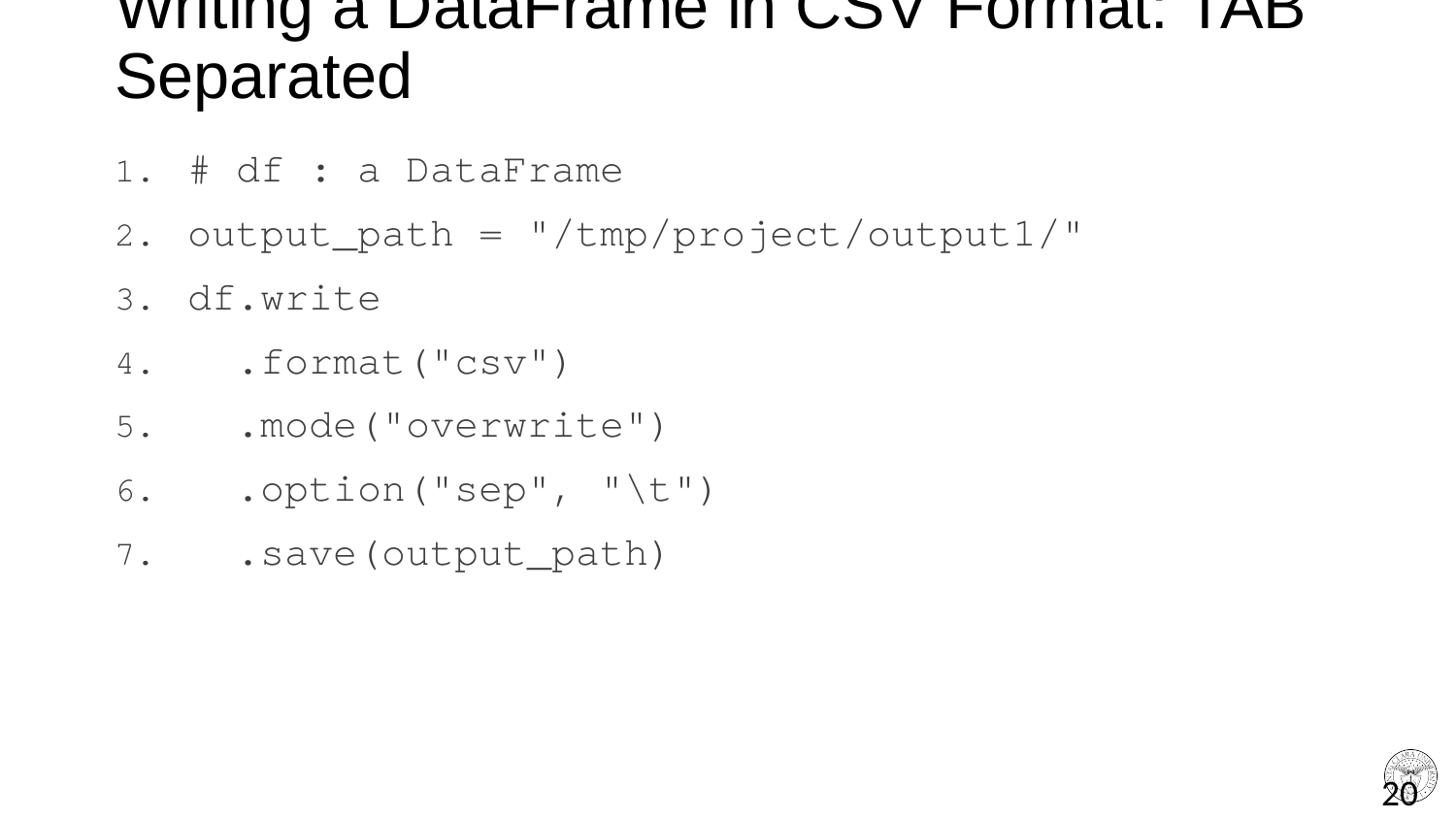

# Writing a DataFrame in CSV Format: TAB Separated
# df : a DataFrame
output_path = "/tmp/project/output1/"
df.write
  .format("csv")
  .mode("overwrite")
  .option("sep", "\t")
  .save(output_path)
20